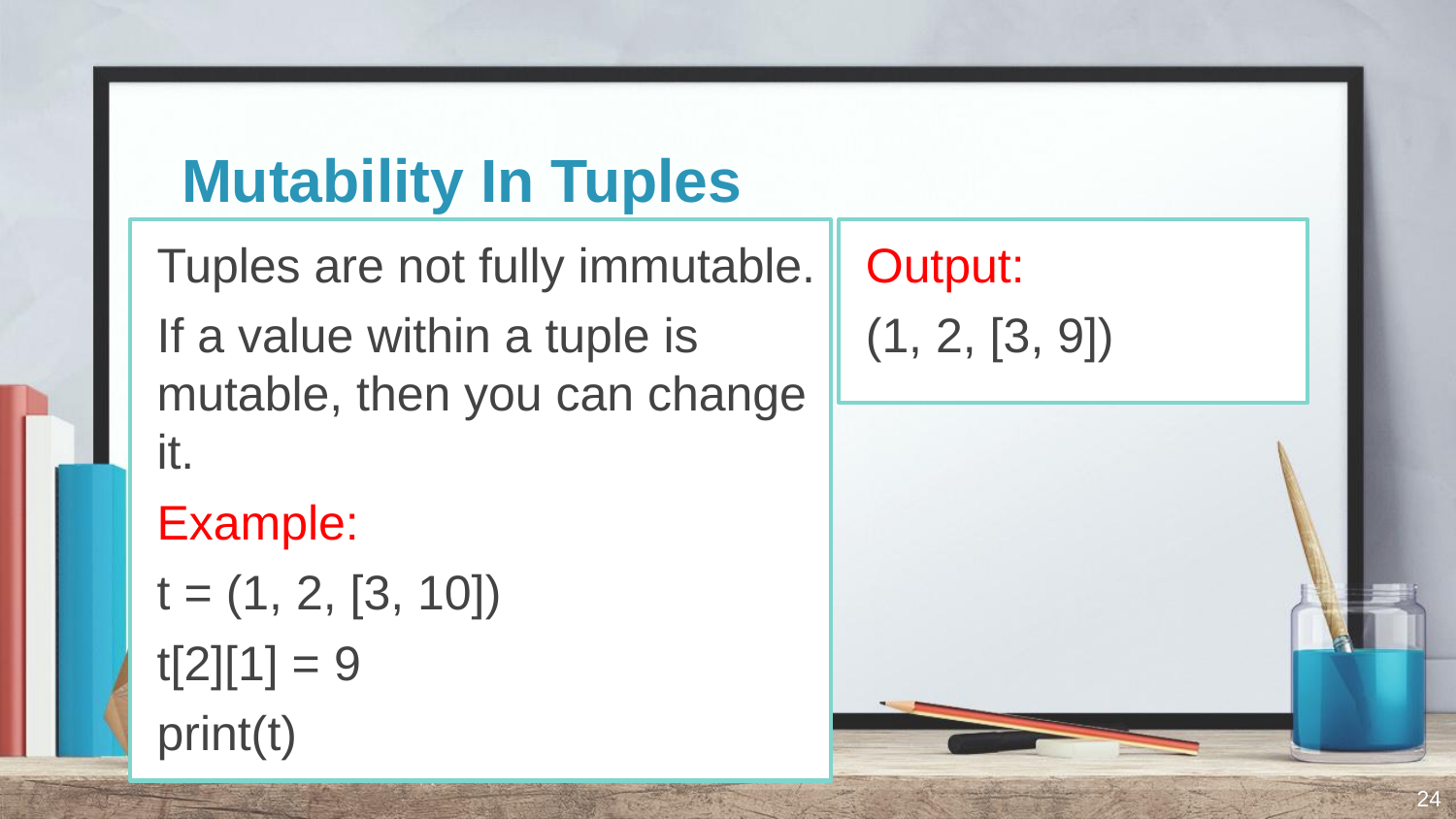

# Mutability In Tuples
Tuples are not fully immutable.
If a value within a tuple is mutable, then you can change it.
Example:
t = (1, 2, [3, 10])
t[2][1] = 9
print(t)

Output:
(1, 2, [3, 9])
24